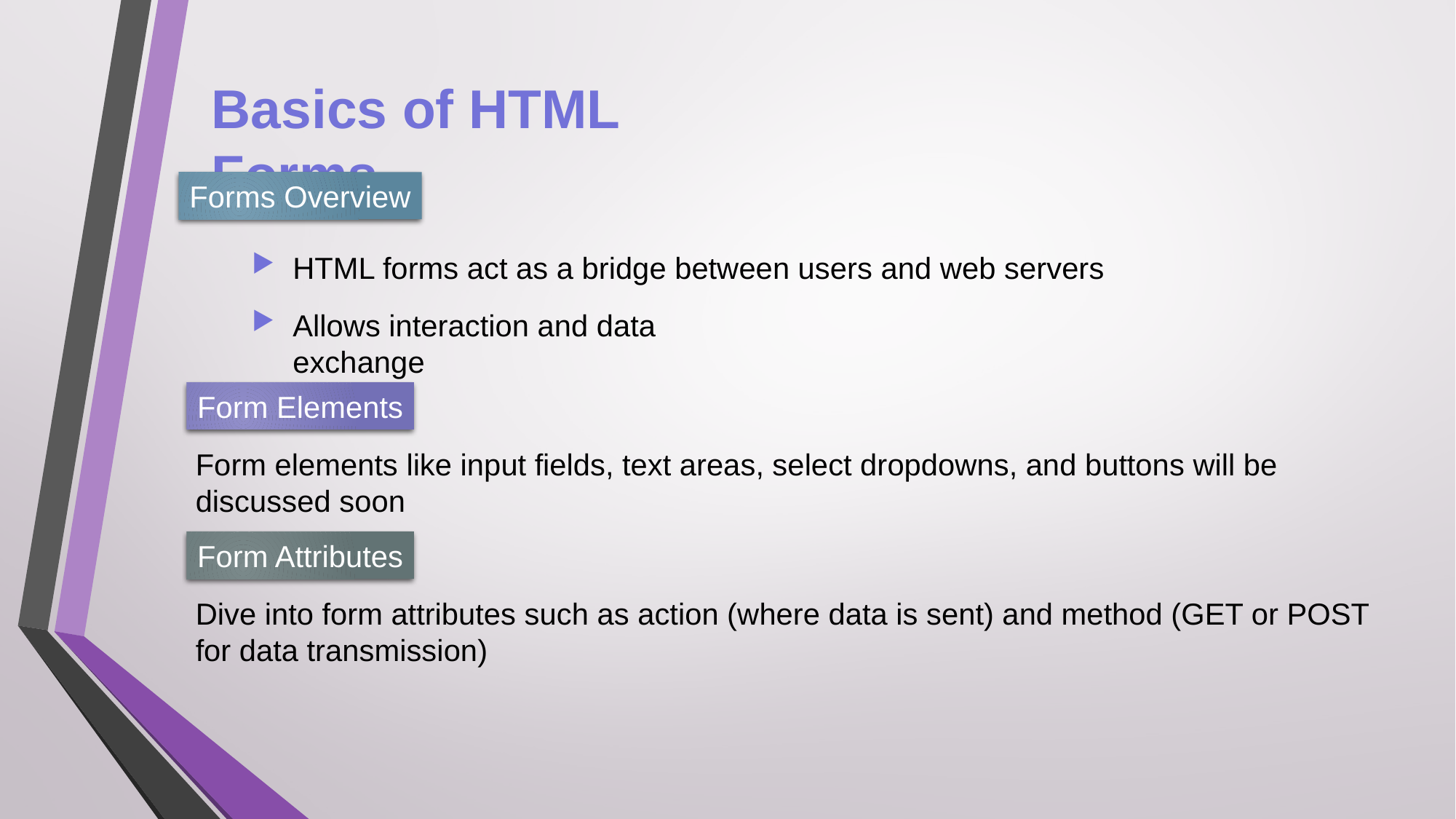

Basics of HTML Forms
Forms Overview
HTML forms act as a bridge between users and web servers
Allows interaction and data exchange
Form Elements
Form elements like input fields, text areas, select dropdowns, and buttons will be discussed soon
Form Attributes
Dive into form attributes such as action (where data is sent) and method (GET or POST for data transmission)